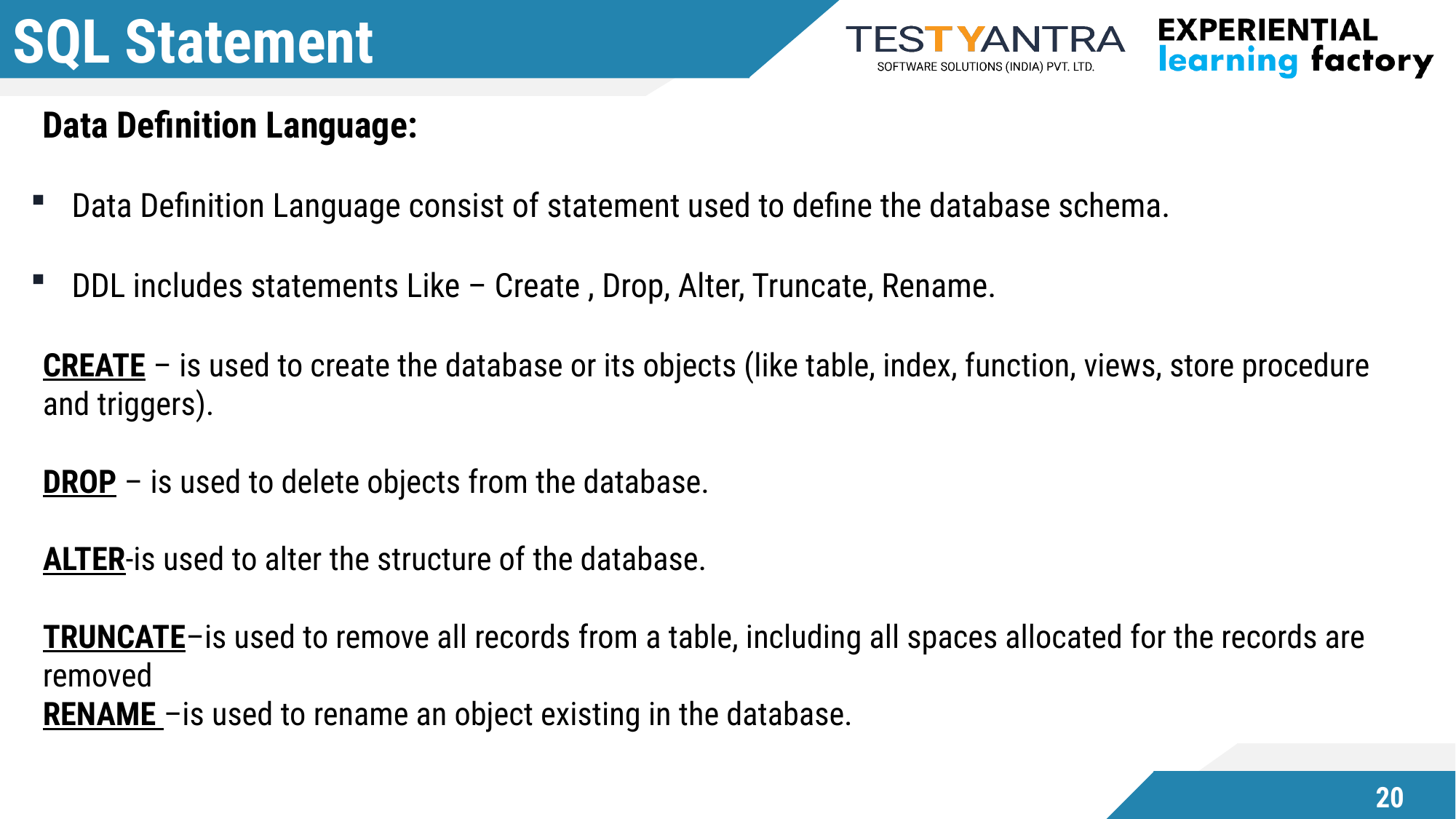

# SQL Statement
Data Definition Language:

Data Definition Language consist of statement used to define the database schema.

DDL includes statements Like – Create , Drop, Alter, Truncate, Rename.

CREATE – is used to create the database or its objects (like table, index, function, views, store procedure and triggers).

DROP – is used to delete objects from the database.

ALTER-is used to alter the structure of the database.

TRUNCATE–is used to remove all records from a table, including all spaces allocated for the records are removed
RENAME –is used to rename an object existing in the database.

20